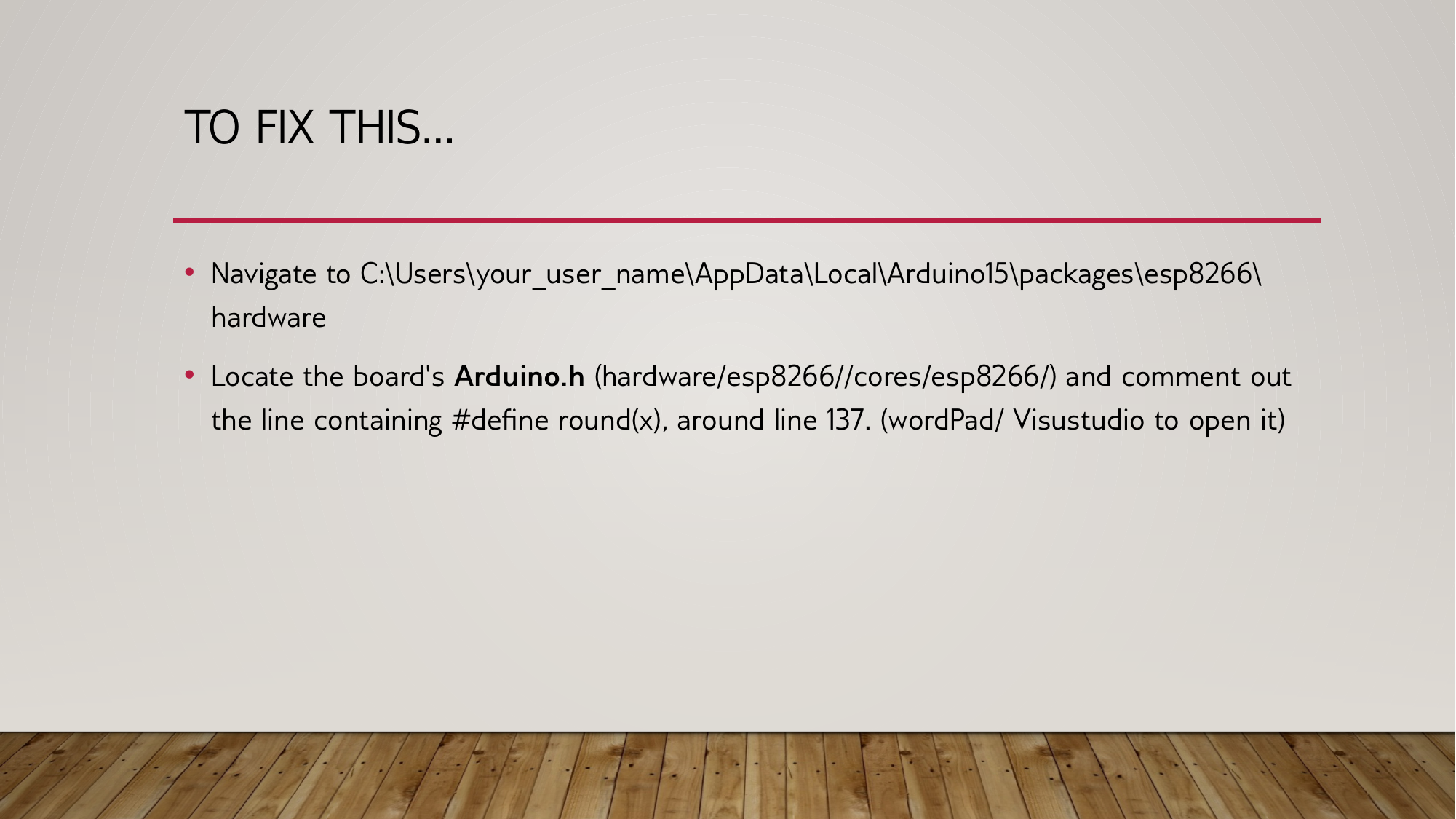

# To fix this…
Navigate to C:\Users\your_user_name\AppData\Local\Arduino15\packages\esp8266\hardware
Locate the board's Arduino.h (hardware/esp8266//cores/esp8266/) and comment out the line containing #define round(x), around line 137. (wordPad/ Visustudio to open it)